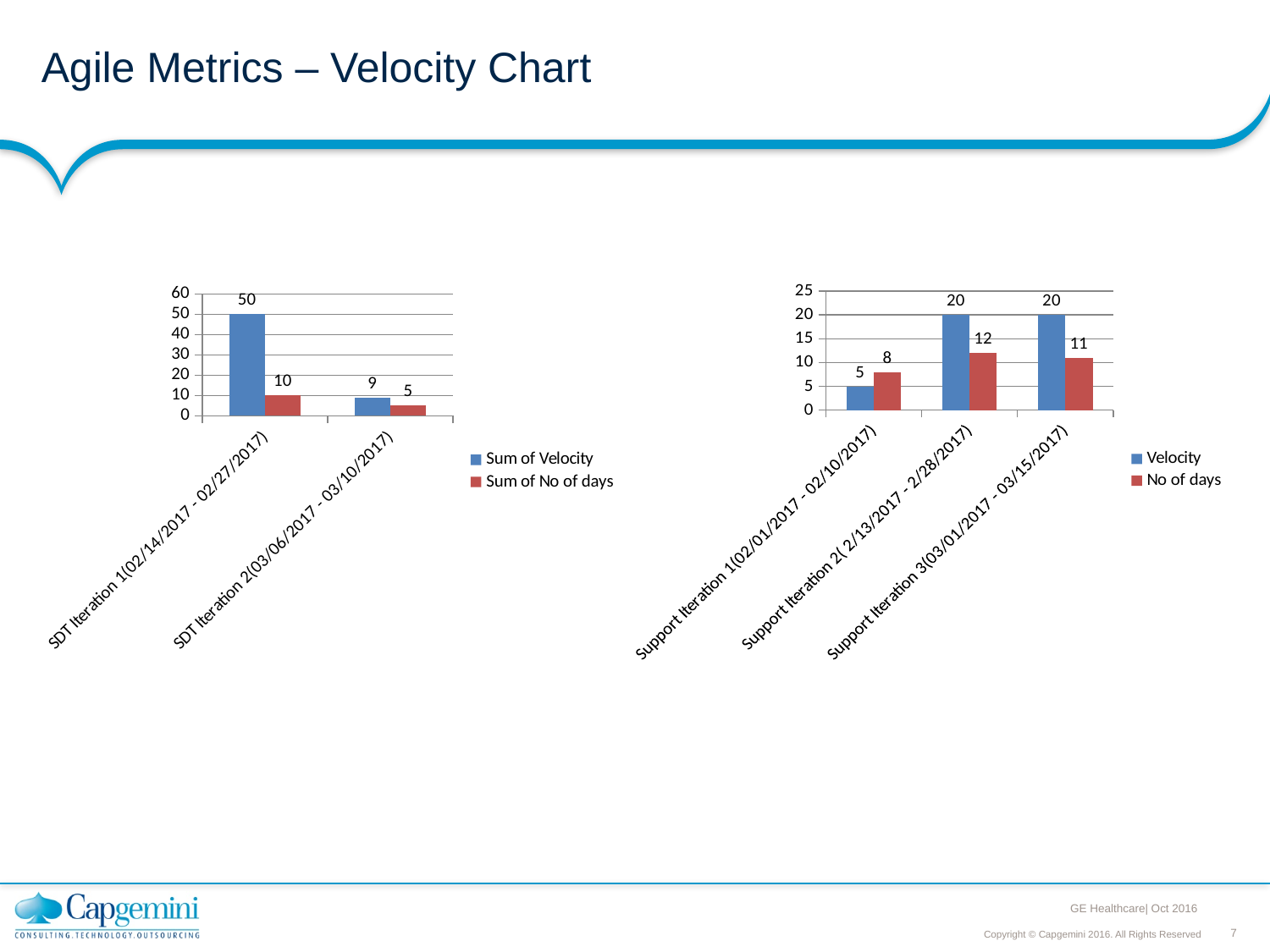

# Agile Metrics – Velocity Chart

### Chart

| Category |  |  |
|---|---|---|
| SDT Iteration 1(02/14/2017 - 02/27/2017) | 50.0 | 10.0 |
| SDT Iteration 2(03/06/2017 - 03/10/2017) | 9.0 | 5.0 |

### Chart

| Category | Velocity | No of days |
|---|---|---|
| Support Iteration 1(02/01/2017 - 02/10/2017) | 5.0 | 8.0 |
| Support Iteration 2( 2/13/2017 - 2/28/2017) | 20.0 | 12.0 |
| Support Iteration 3(03/01/2017 - 03/15/2017) | 20.0 | 11.0 |